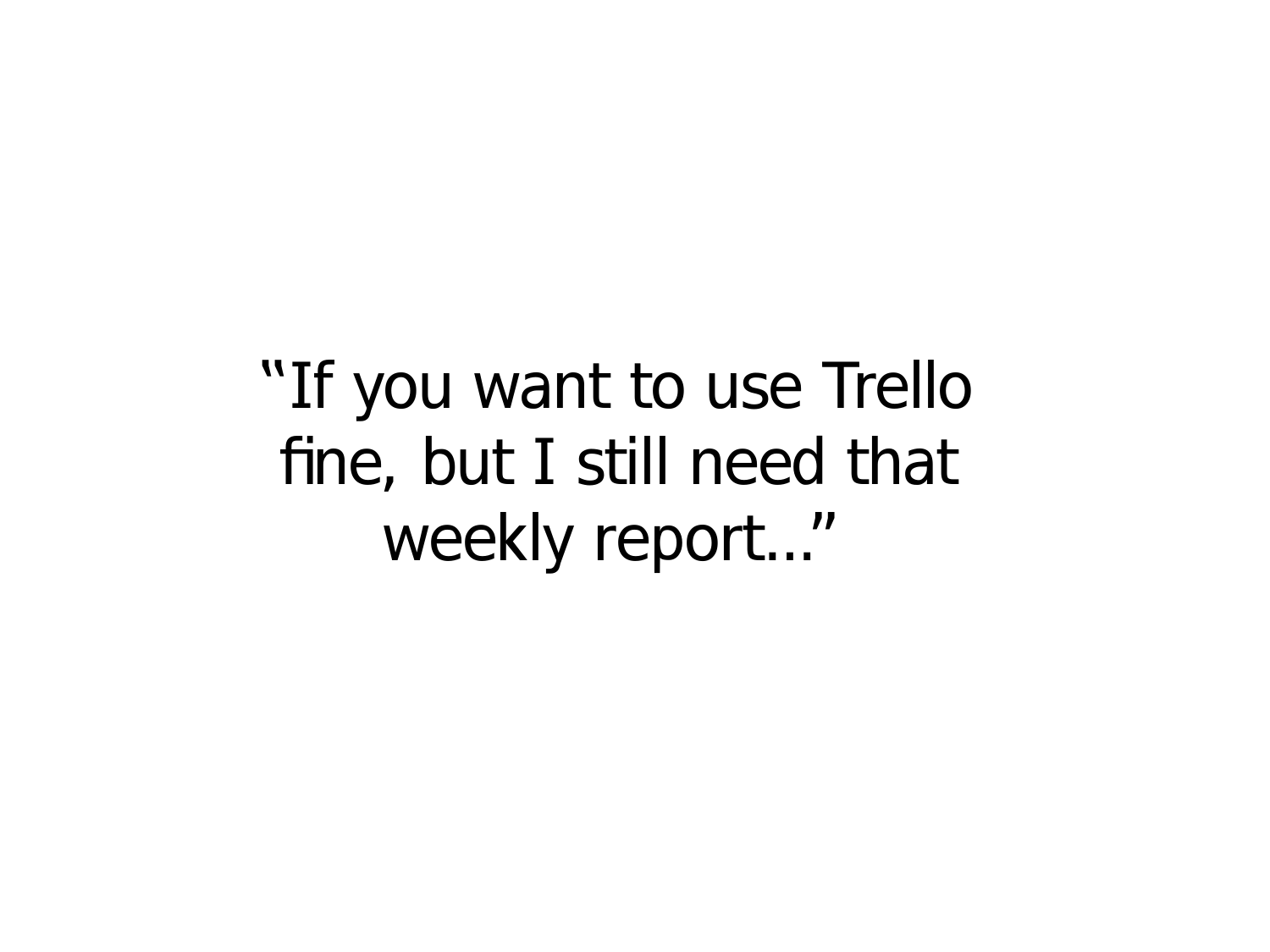

“If you want to use Trello fine, but I still need that weekly report…”